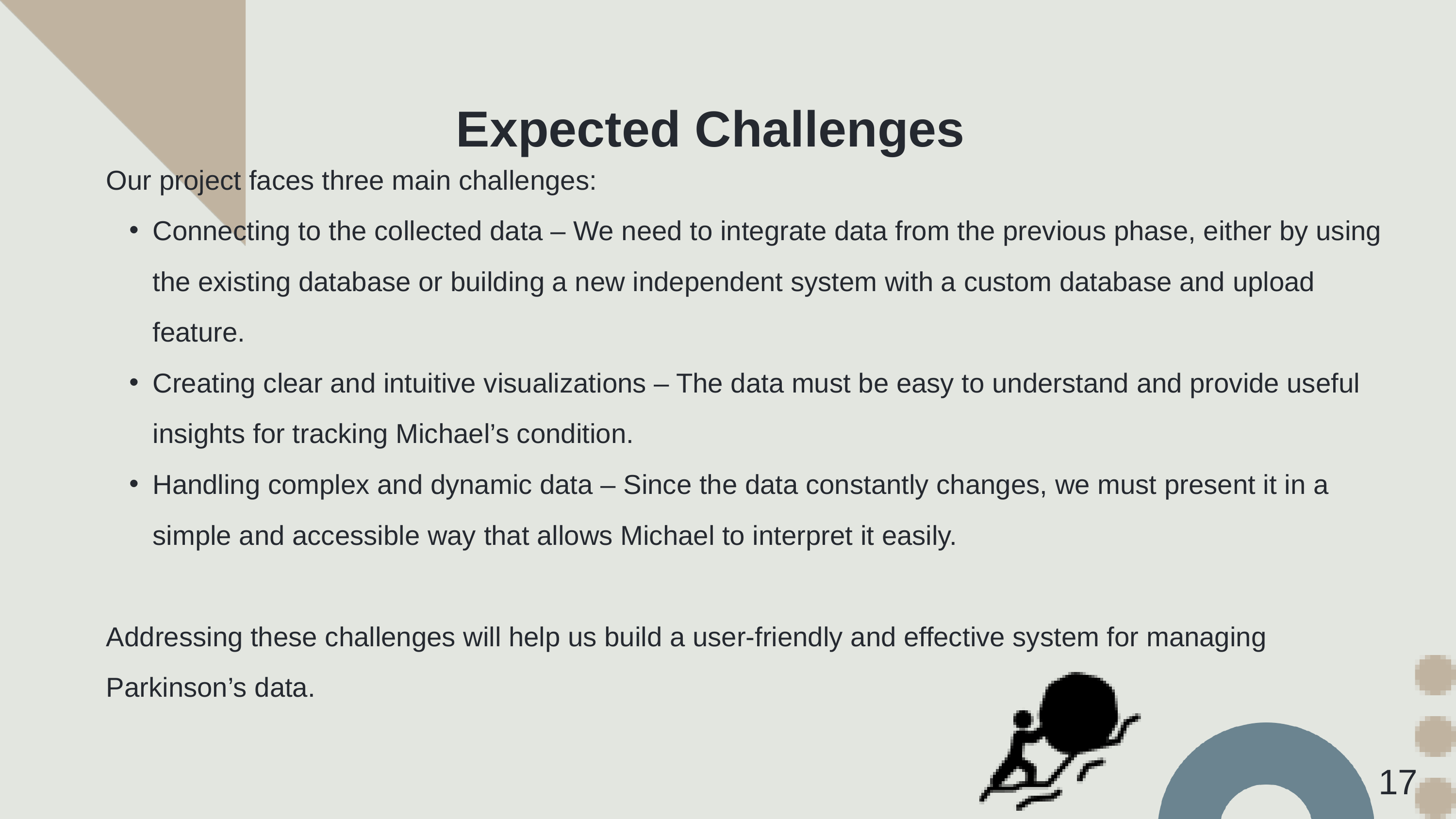

Expected Challenges
Our project faces three main challenges:
Connecting to the collected data – We need to integrate data from the previous phase, either by using the existing database or building a new independent system with a custom database and upload feature.
Creating clear and intuitive visualizations – The data must be easy to understand and provide useful insights for tracking Michael’s condition.
Handling complex and dynamic data – Since the data constantly changes, we must present it in a simple and accessible way that allows Michael to interpret it easily.
Addressing these challenges will help us build a user-friendly and effective system for managing Parkinson’s data.

17